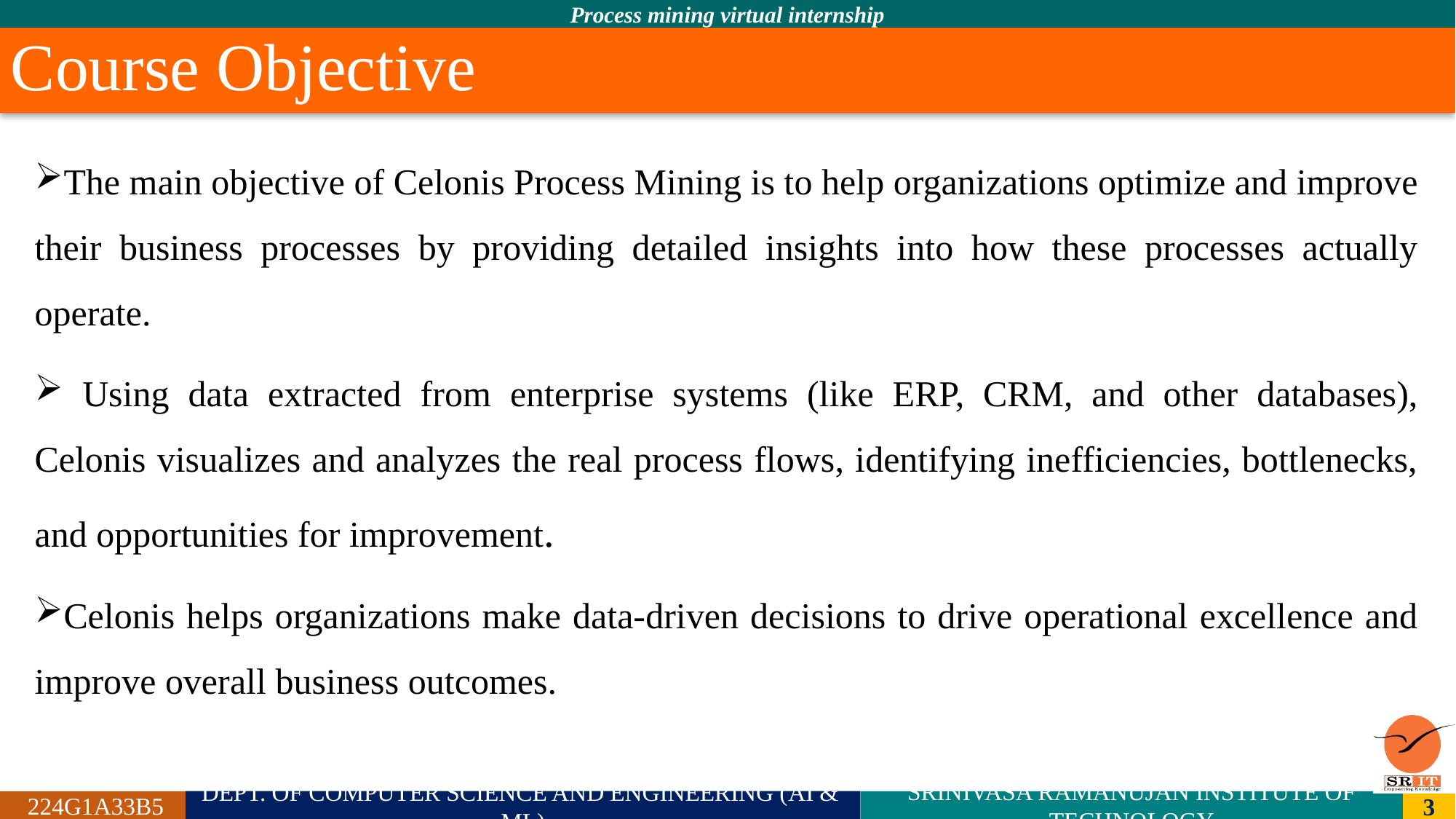

# Course Objective
The main objective of Celonis Process Mining is to help organizations optimize and improve their business processes by providing detailed insights into how these processes actually operate.
 Using data extracted from enterprise systems (like ERP, CRM, and other databases), Celonis visualizes and analyzes the real process flows, identifying inefficiencies, bottlenecks, and opportunities for improvement.
Celonis helps organizations make data-driven decisions to drive operational excellence and improve overall business outcomes.